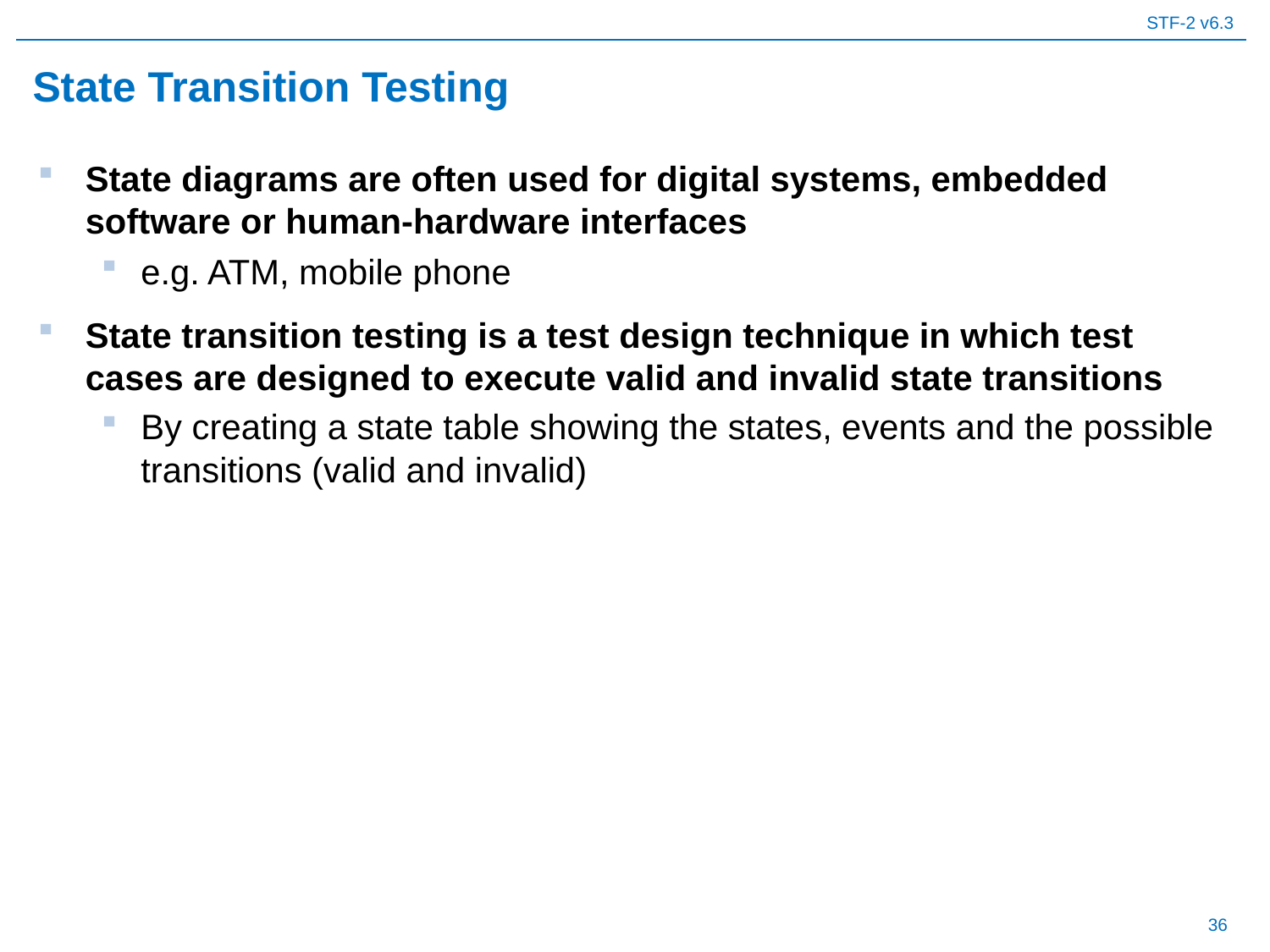

# State Transition Testing
State diagrams are often used for digital systems, embedded software or human-hardware interfaces
e.g. ATM, mobile phone
State transition testing is a test design technique in which test cases are designed to execute valid and invalid state transitions
By creating a state table showing the states, events and the possible transitions (valid and invalid)